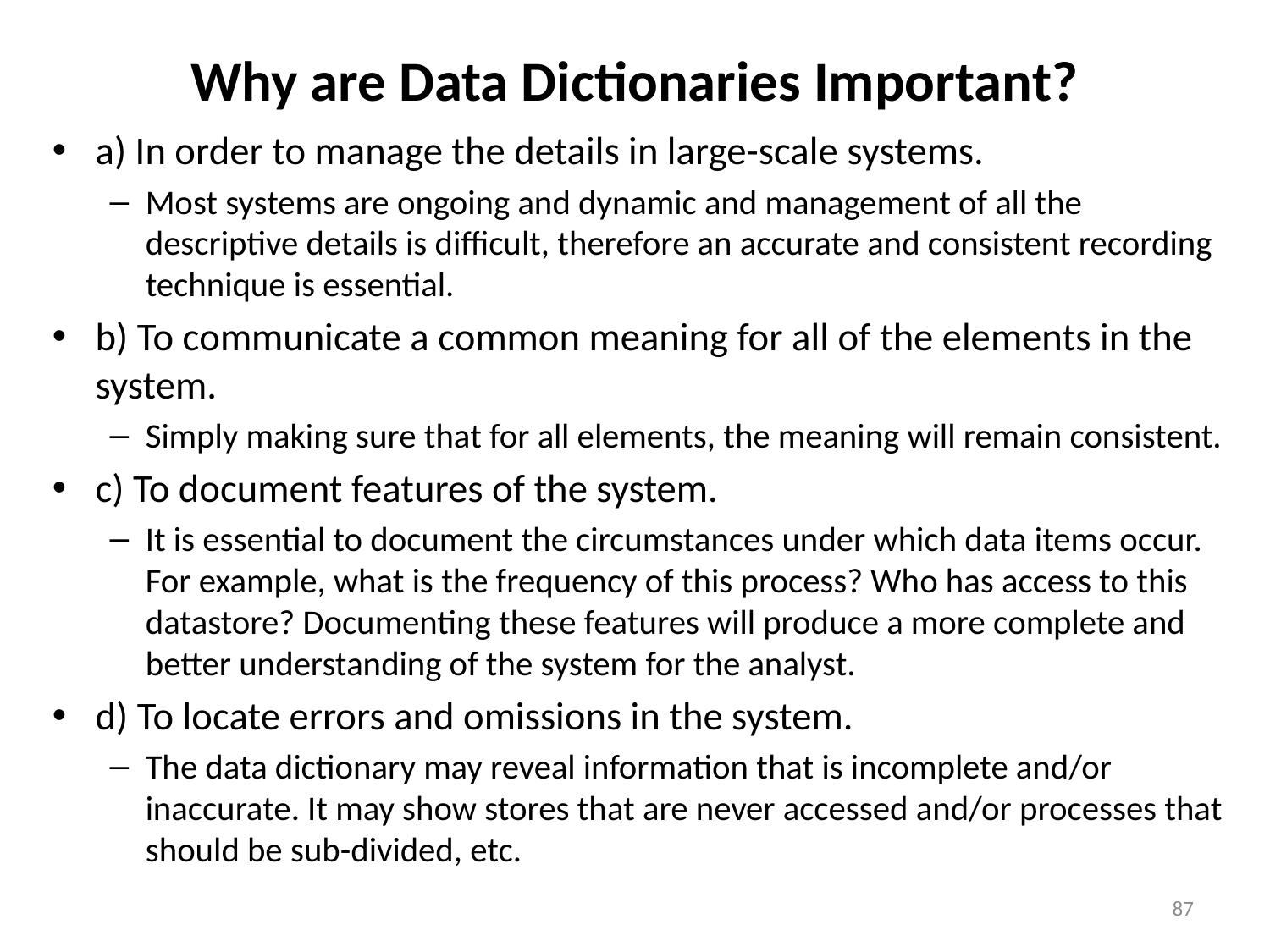

# Why are Data Dictionaries Important?
a) In order to manage the details in large-scale systems.
Most systems are ongoing and dynamic and management of all the descriptive details is difficult, therefore an accurate and consistent recording technique is essential.
b) To communicate a common meaning for all of the elements in the system.
Simply making sure that for all elements, the meaning will remain consistent.
c) To document features of the system.
It is essential to document the circumstances under which data items occur. For example, what is the frequency of this process? Who has access to this datastore? Documenting these features will produce a more complete and better understanding of the system for the analyst.
d) To locate errors and omissions in the system.
The data dictionary may reveal information that is incomplete and/or inaccurate. It may show stores that are never accessed and/or processes that should be sub-divided, etc.

87